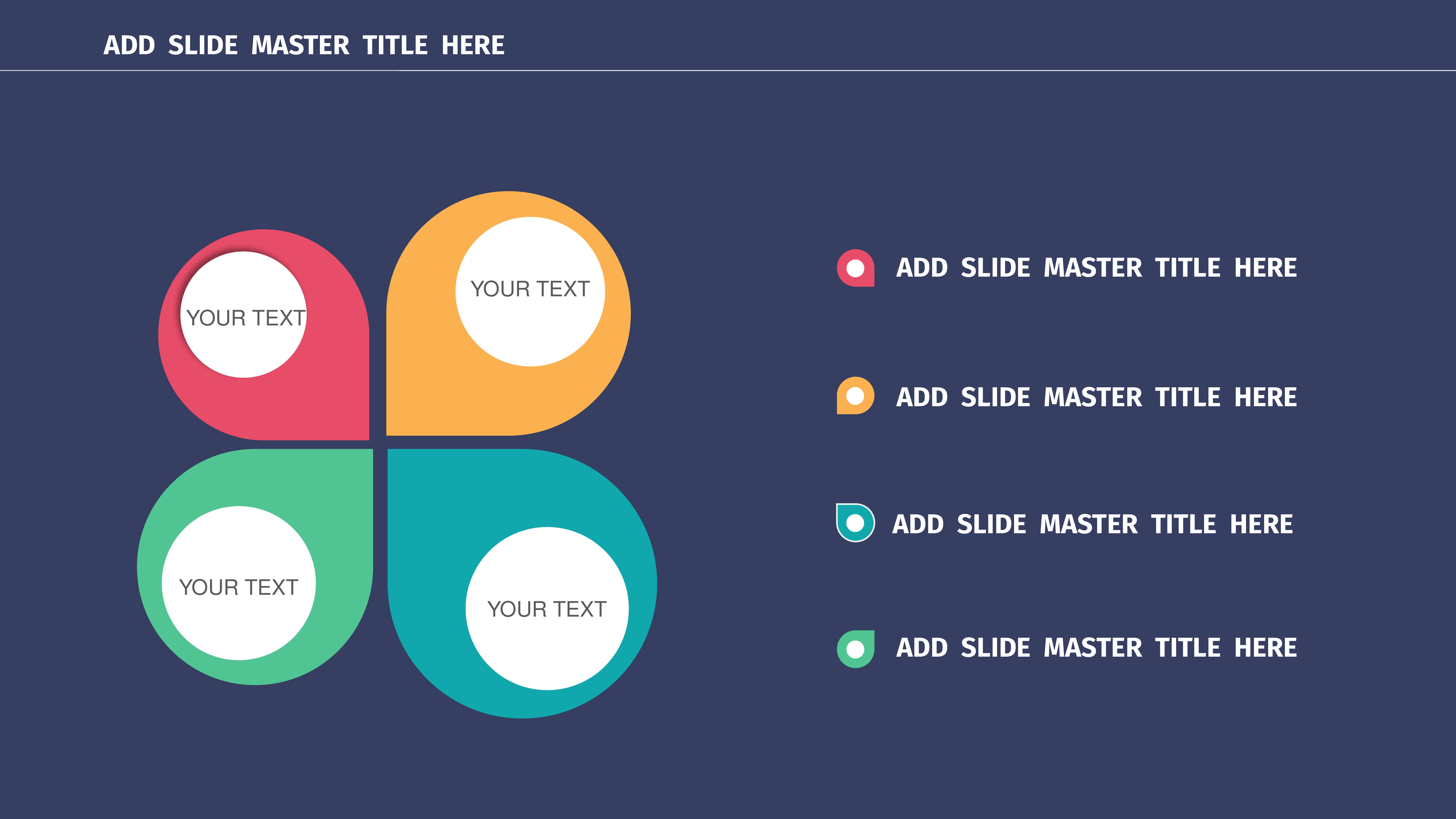

ADD  SLIDE  MASTER  TITLE  HERE

YOUR TEXT
YOUR TEXT

YOUR TEXT
YOUR TEXT
ADD  SLIDE  MASTER  TITLE  HERE

ADD  SLIDE  MASTER  TITLE  HERE

ADD  SLIDE  MASTER  TITLE  HERE

ADD  SLIDE  MASTER  TITLE  HERE